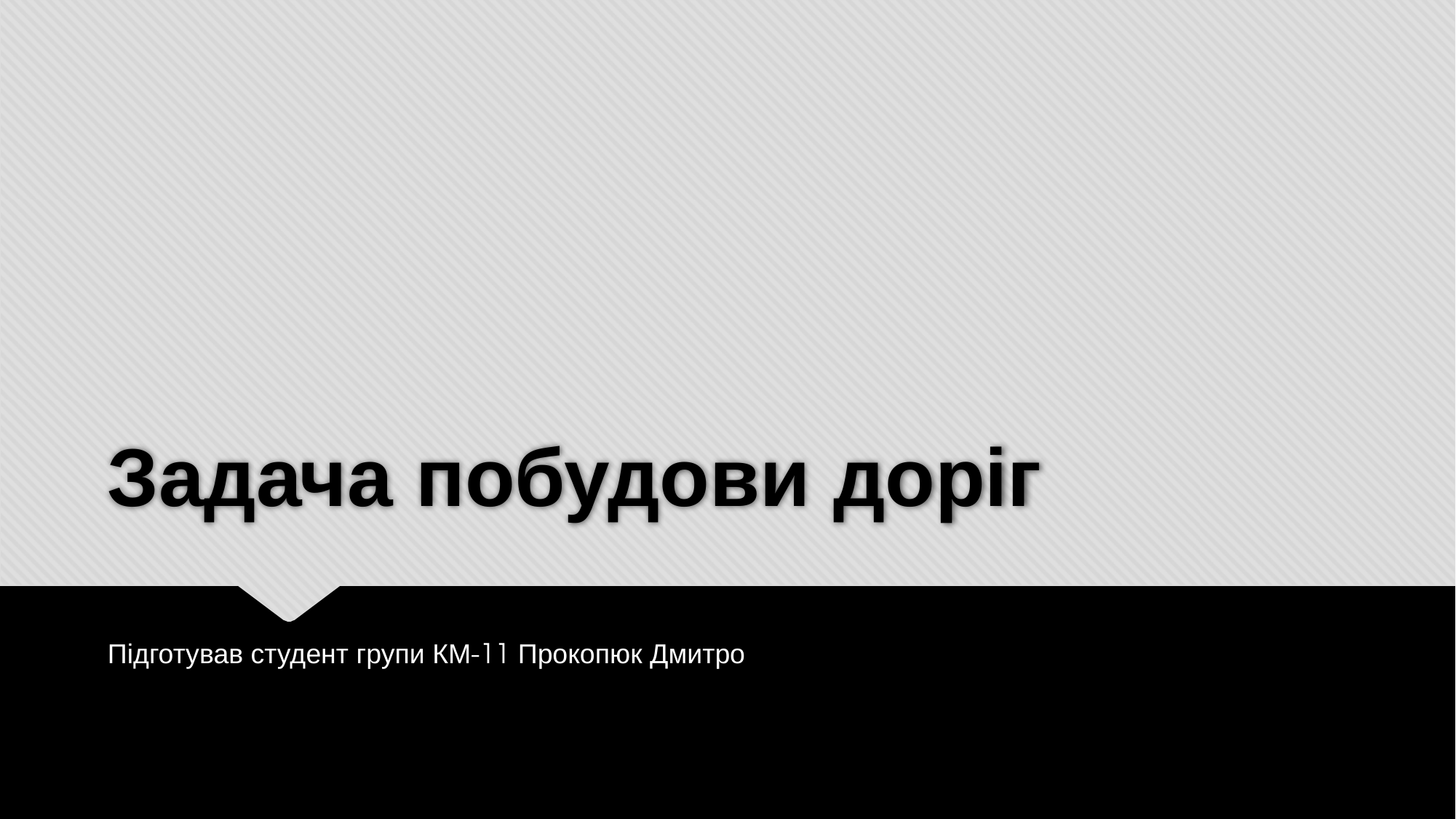

# Задача побудови доріг
Підготував студент групи КМ-11 Прокопюк Дмитро